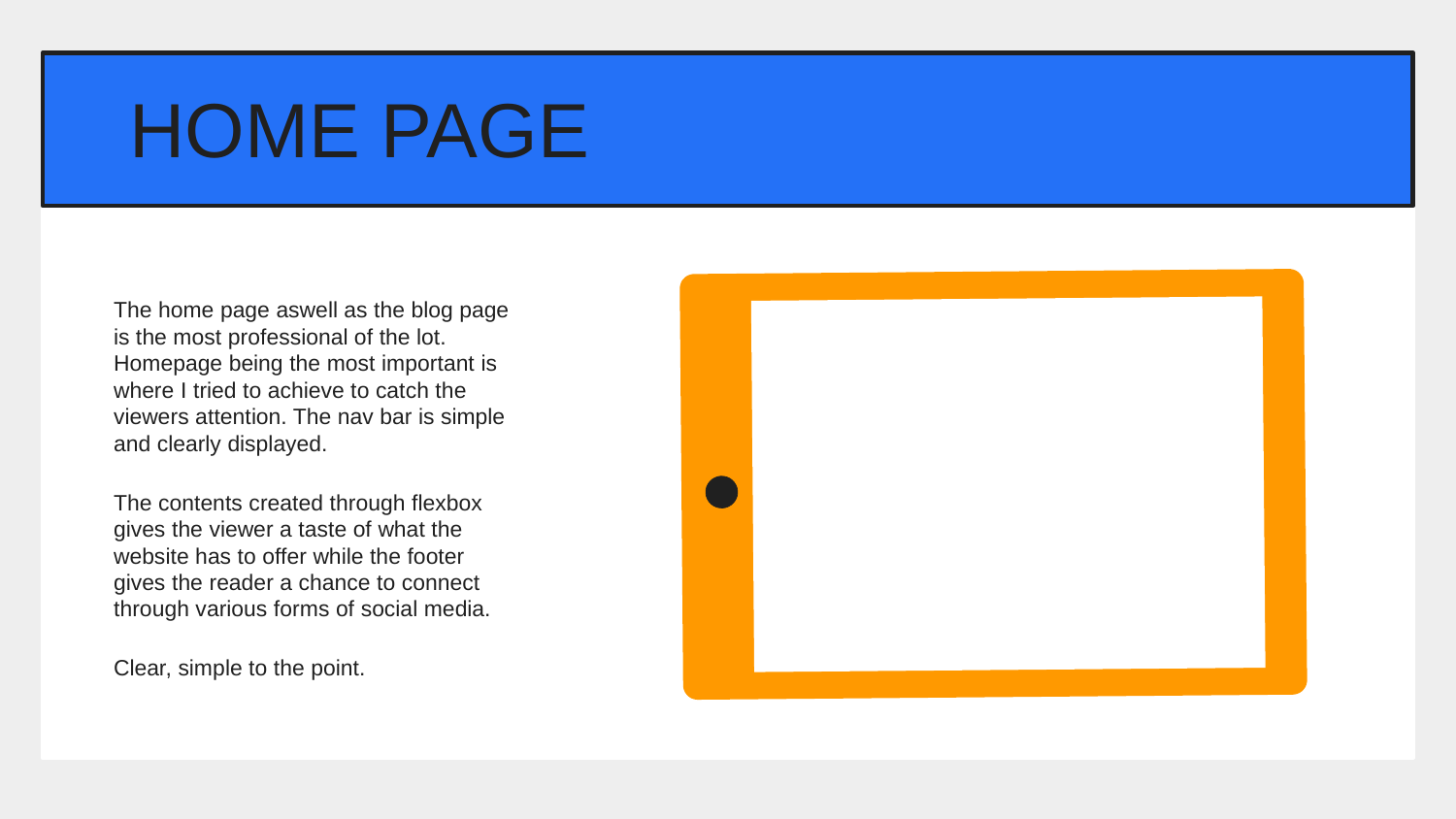

# HOME PAGE

The home page aswell as the blog page is the most professional of the lot. Homepage being the most important is where I tried to achieve to catch the viewers attention. The nav bar is simple and clearly displayed.
The contents created through flexbox gives the viewer a taste of what the website has to offer while the footer gives the reader a chance to connect through various forms of social media.
Clear, simple to the point.